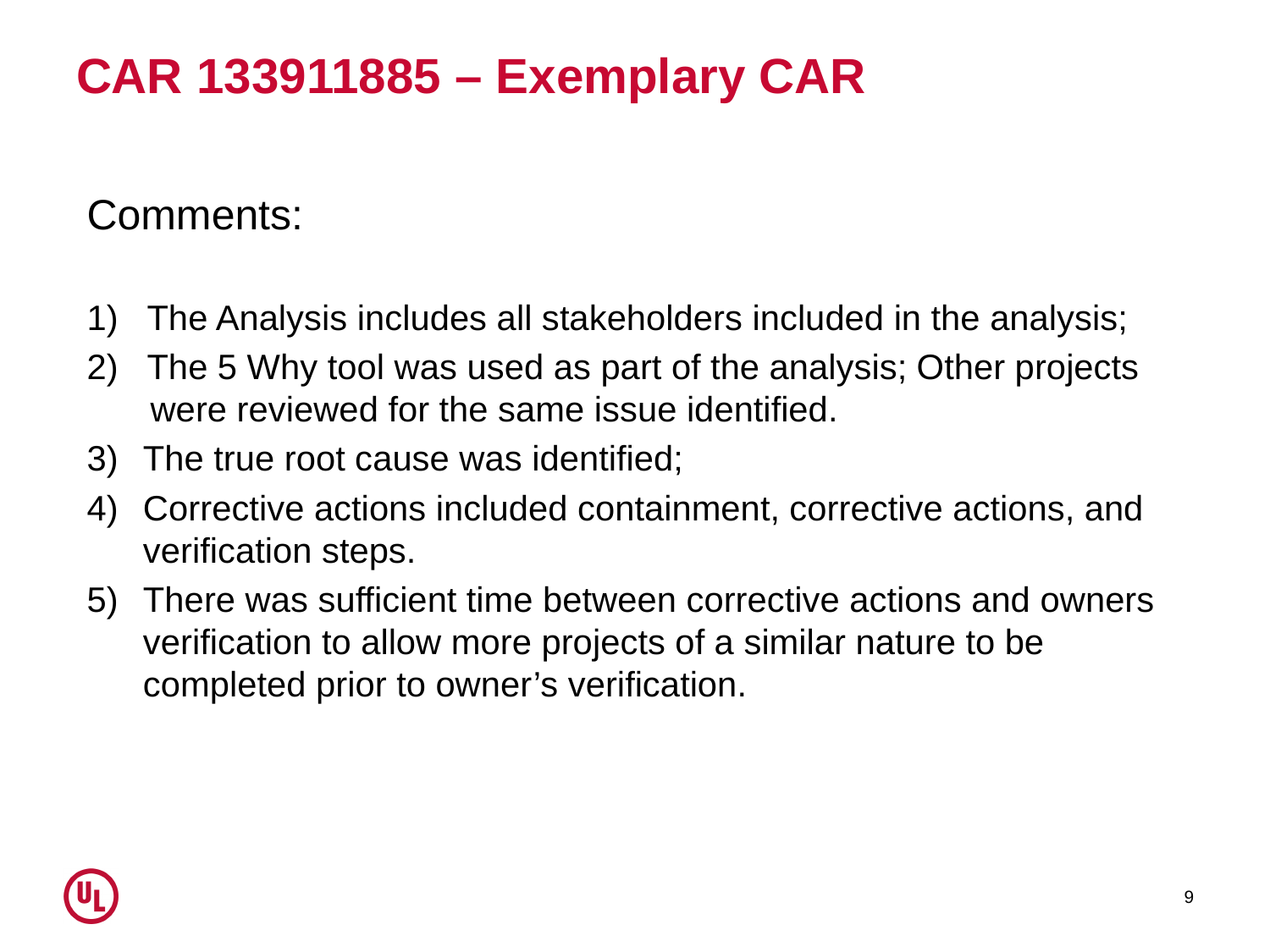

# CAR 133911885 – Exemplary CAR
Comments:

1)   The Analysis includes all stakeholders included in the analysis;
2)   The 5 Why tool was used as part of the analysis; Other projects were reviewed for the same issue identified.
3)	The true root cause was identified;
4) 	Corrective actions included containment, corrective actions, and verification steps.
5) 	There was sufficient time between corrective actions and owners verification to allow more projects of a similar nature to be completed prior to owner’s verification.
9